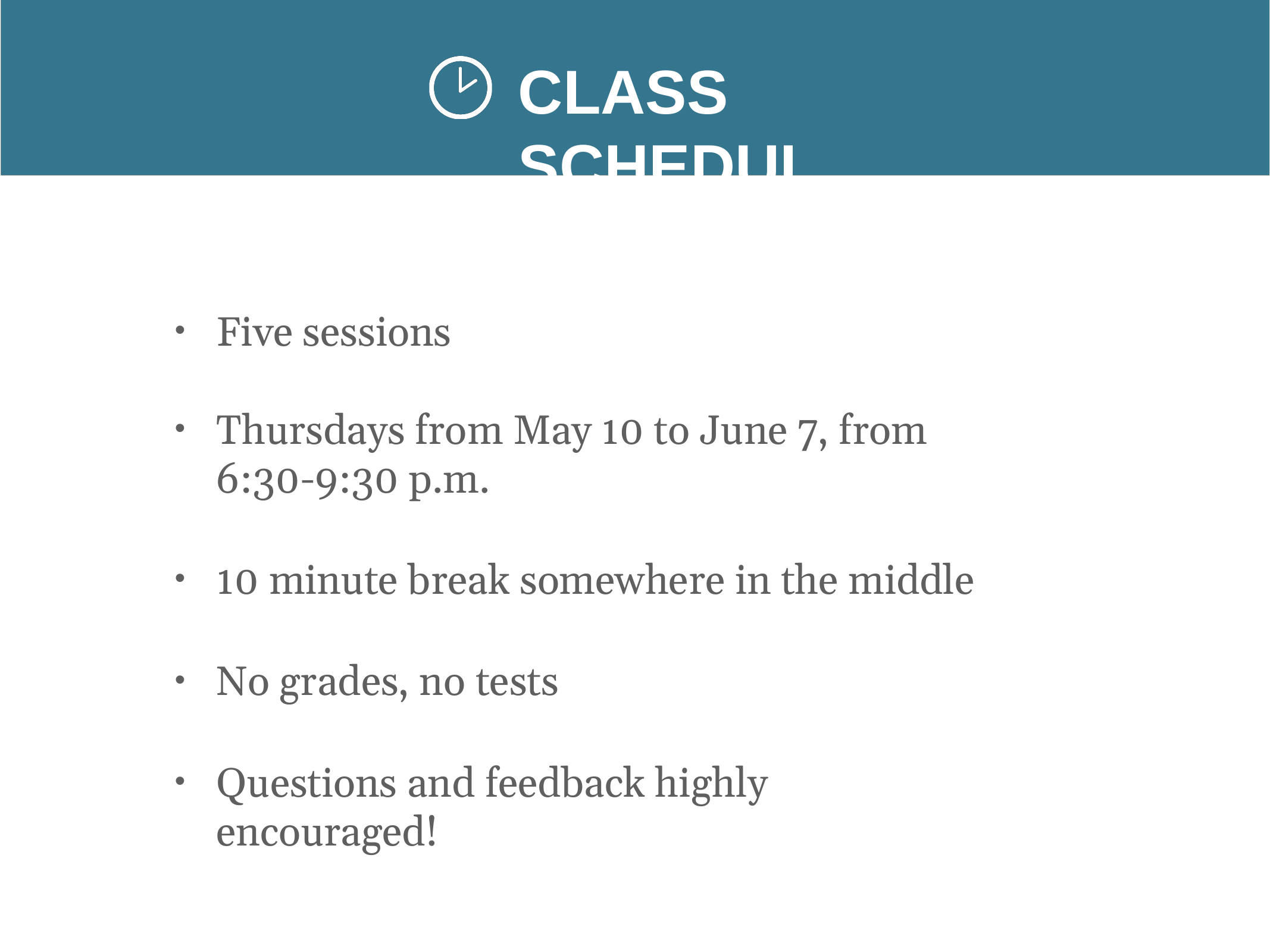

# CLASS SCHEDULE

Five sessions

Thursdays from May 10 to June 7, from  6:30-9:30 p.m.

10 minute break somewhere in the middle

No grades, no tests

Questions and feedback highly encouraged!